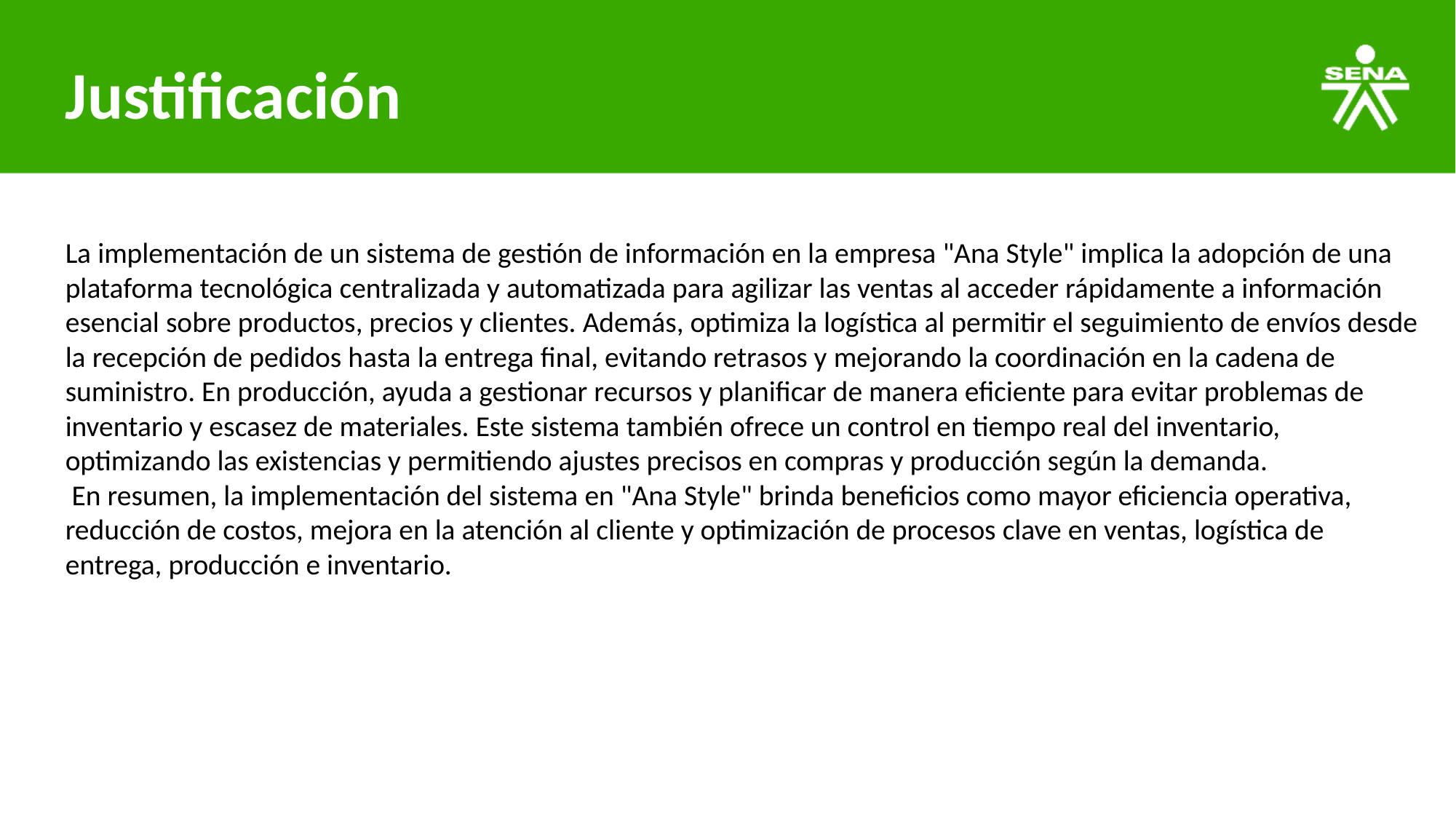

# Justificación
La implementación de un sistema de gestión de información en la empresa "Ana Style" implica la adopción de una plataforma tecnológica centralizada y automatizada para agilizar las ventas al acceder rápidamente a información esencial sobre productos, precios y clientes. Además, optimiza la logística al permitir el seguimiento de envíos desde la recepción de pedidos hasta la entrega final, evitando retrasos y mejorando la coordinación en la cadena de suministro. En producción, ayuda a gestionar recursos y planificar de manera eficiente para evitar problemas de inventario y escasez de materiales. Este sistema también ofrece un control en tiempo real del inventario, optimizando las existencias y permitiendo ajustes precisos en compras y producción según la demanda.
 En resumen, la implementación del sistema en "Ana Style" brinda beneficios como mayor eficiencia operativa, reducción de costos, mejora en la atención al cliente y optimización de procesos clave en ventas, logística de entrega, producción e inventario.